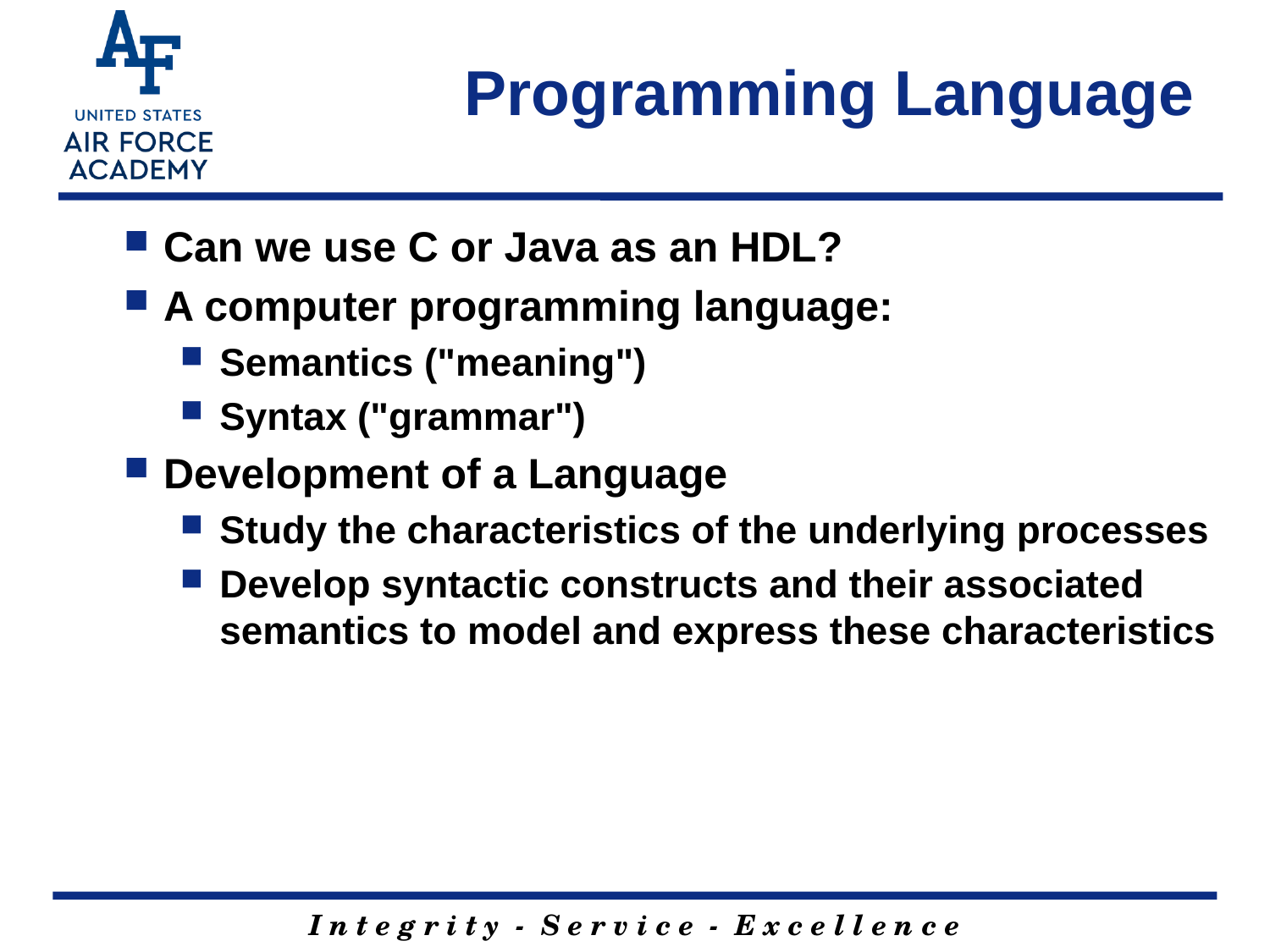

# Programming Language
Can we use C or Java as an HDL?
A computer programming language:
Semantics ("meaning")
Syntax ("grammar")
Development of a Language
Study the characteristics of the underlying processes
Develop syntactic constructs and their associated semantics to model and express these characteristics

4